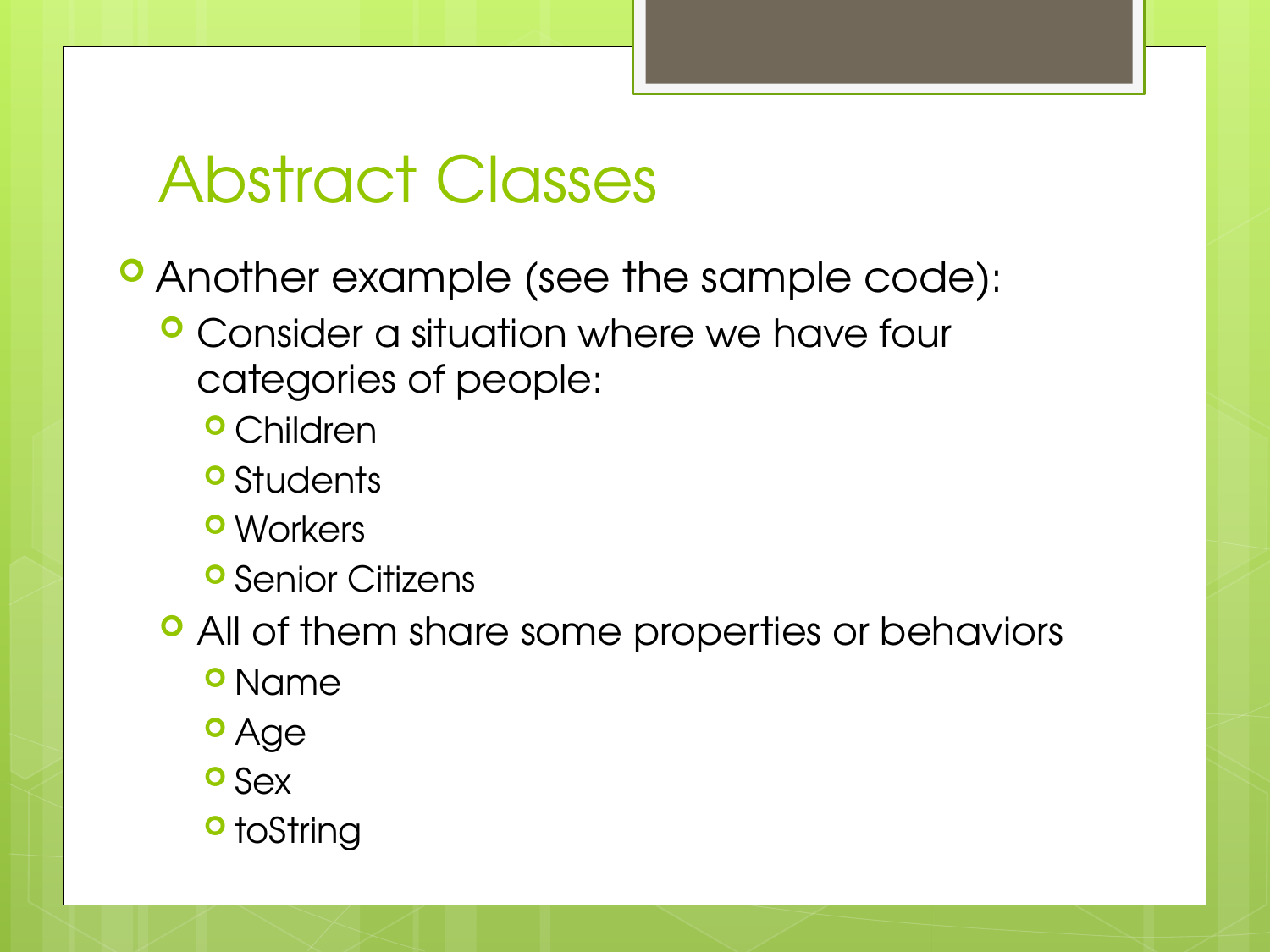

# Abstract Classes
Another example (see the sample code):
Consider a situation where we have four categories of people:
Children
Students
Workers
Senior Citizens
All of them share some properties or behaviors
Name
Age
Sex
toString